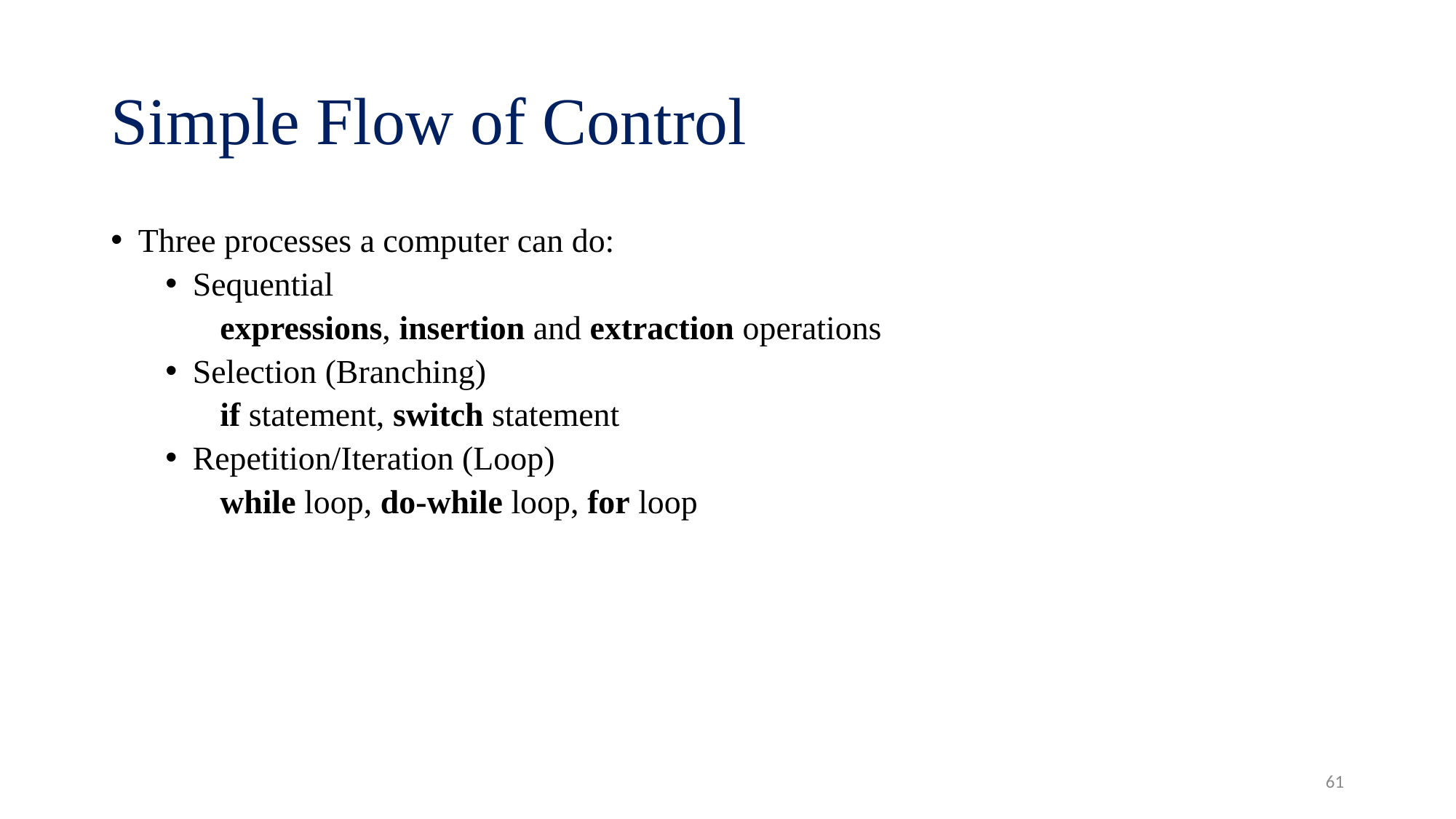

# Simple Flow of Control
Three processes a computer can do:
Sequential
expressions, insertion and extraction operations
Selection (Branching)
if statement, switch statement
Repetition/Iteration (Loop)
while loop, do-while loop, for loop
61